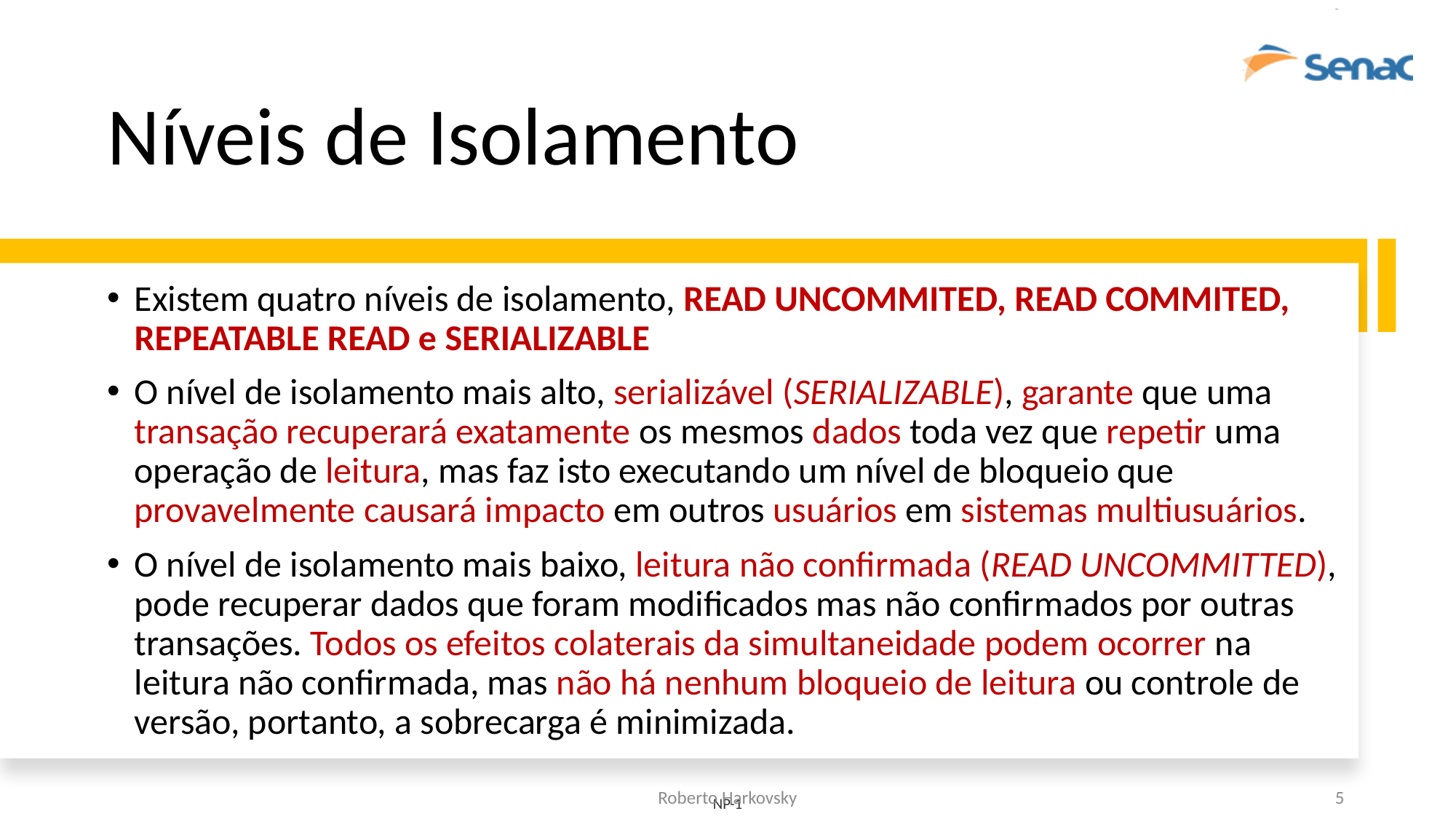

# Níveis de Isolamento

Existem quatro níveis de isolamento, READ UNCOMMITED, READ COMMITED, REPEATABLE READ e SERIALIZABLE
O nível de isolamento mais alto, serializável (SERIALIZABLE), garante que uma transação recuperará exatamente os mesmos dados toda vez que repetir uma operação de leitura, mas faz isto executando um nível de bloqueio que provavelmente causará impacto em outros usuários em sistemas multiusuários.
O nível de isolamento mais baixo, leitura não confirmada (READ UNCOMMITTED), pode recuperar dados que foram modificados mas não confirmados por outras transações. Todos os efeitos colaterais da simultaneidade podem ocorrer na leitura não confirmada, mas não há nenhum bloqueio de leitura ou controle de versão, portanto, a sobrecarga é minimizada.
Roberto Harkovsky
5